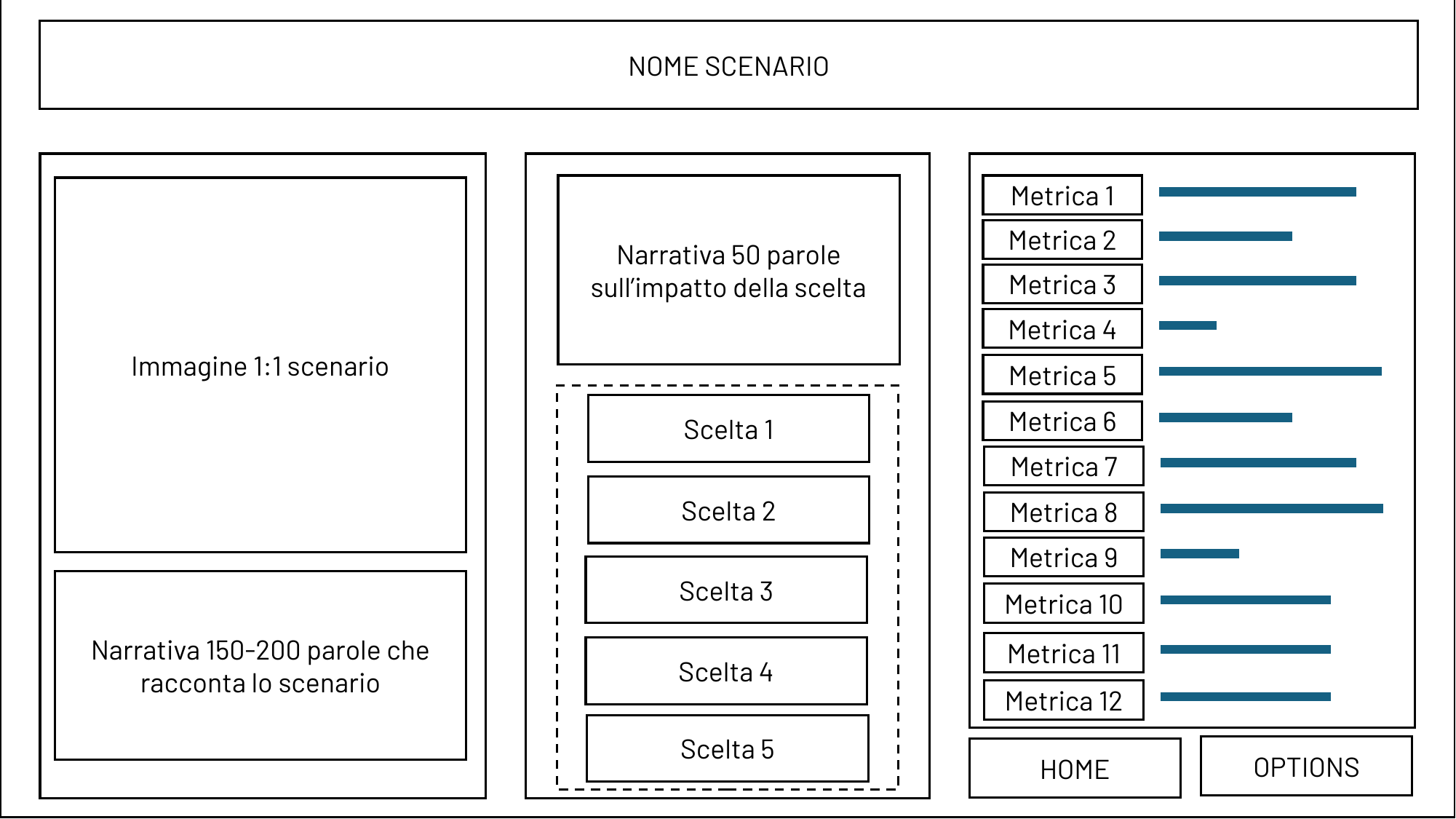

NOME SCENARIO

Narrativa 50 parole sull’impatto della scelta
Metrica 1
Immagine 1:1 scenario
Metrica 2
Metrica 3
Metrica 4
Metrica 5

Scelta 1
Metrica 6
Metrica 7
Scelta 2
Metrica 8
Metrica 9
Scelta 3
Narrativa 150-200 parole che racconta lo scenario
Metrica 10
Metrica 11
Scelta 4
Metrica 12
Scelta 5
OPTIONS
HOME